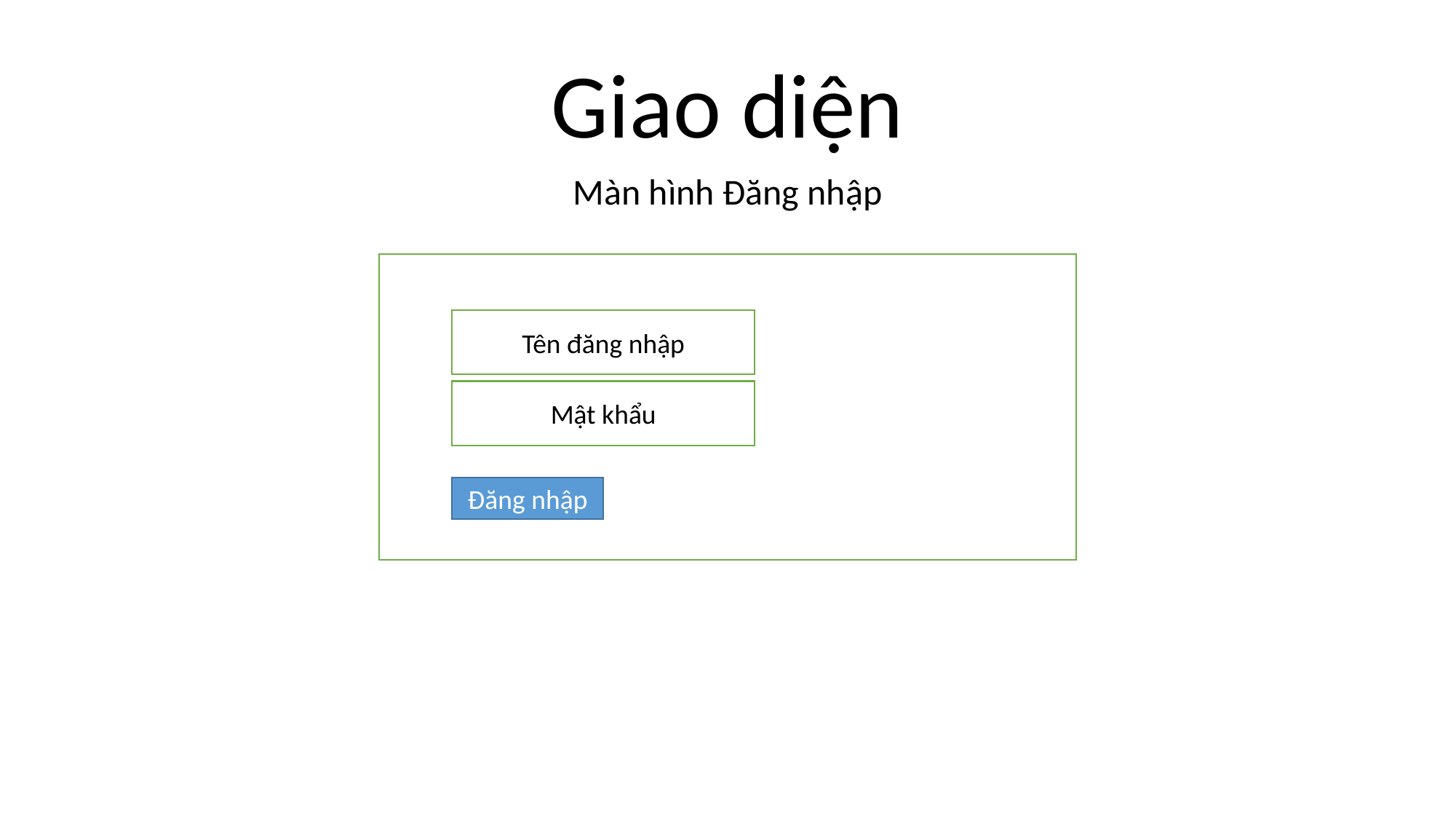

# Giao diện
Màn hình Đăng nhập

Tên đăng nhập
Mật khẩu
Đăng nhập